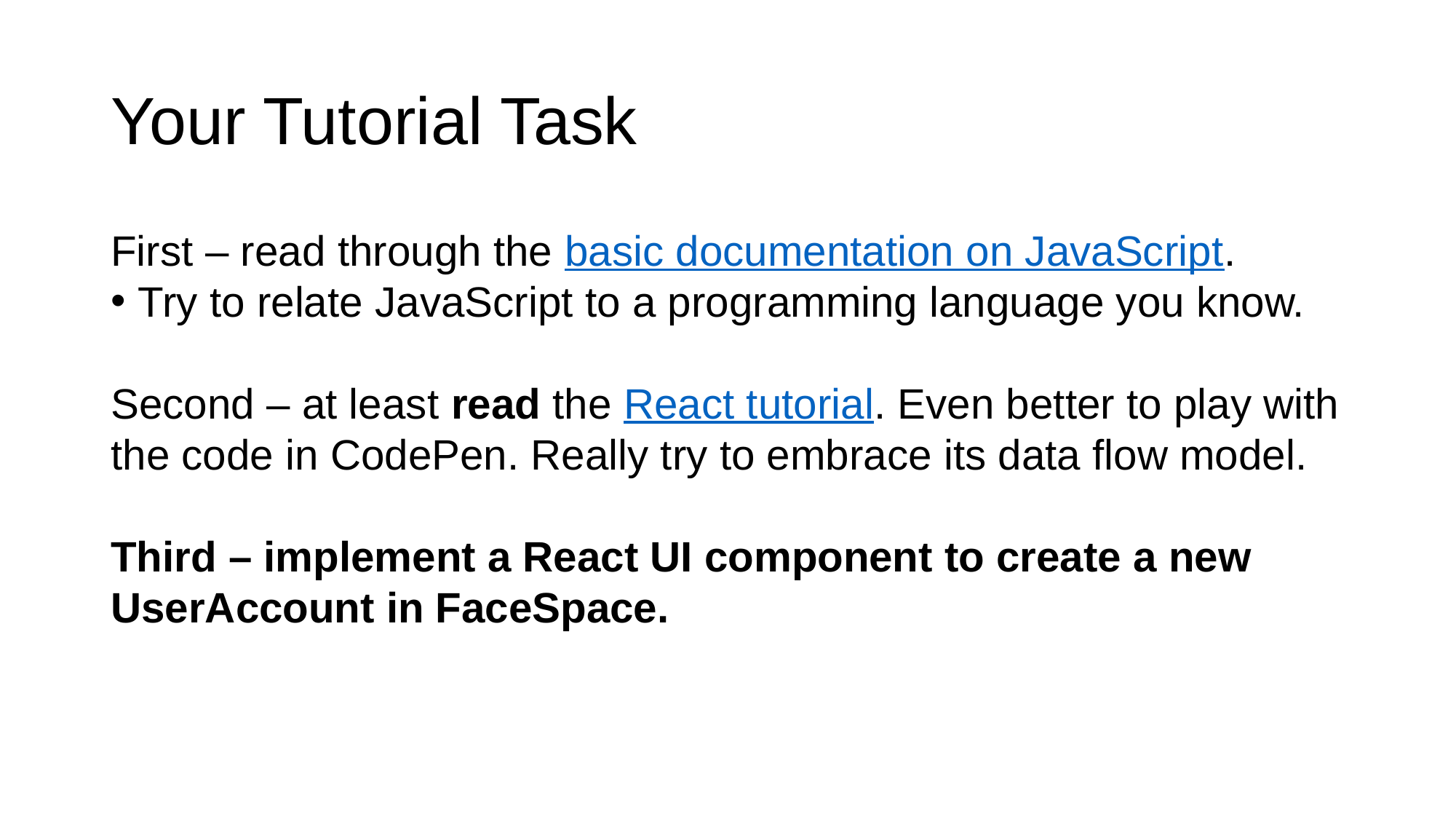

# Your Tutorial Task
First – read through the basic documentation on JavaScript.
Try to relate JavaScript to a programming language you know.

Second – at least read the React tutorial. Even better to play with the code in CodePen. Really try to embrace its data flow model.

Third – implement a React UI component to create a new UserAccount in FaceSpace.